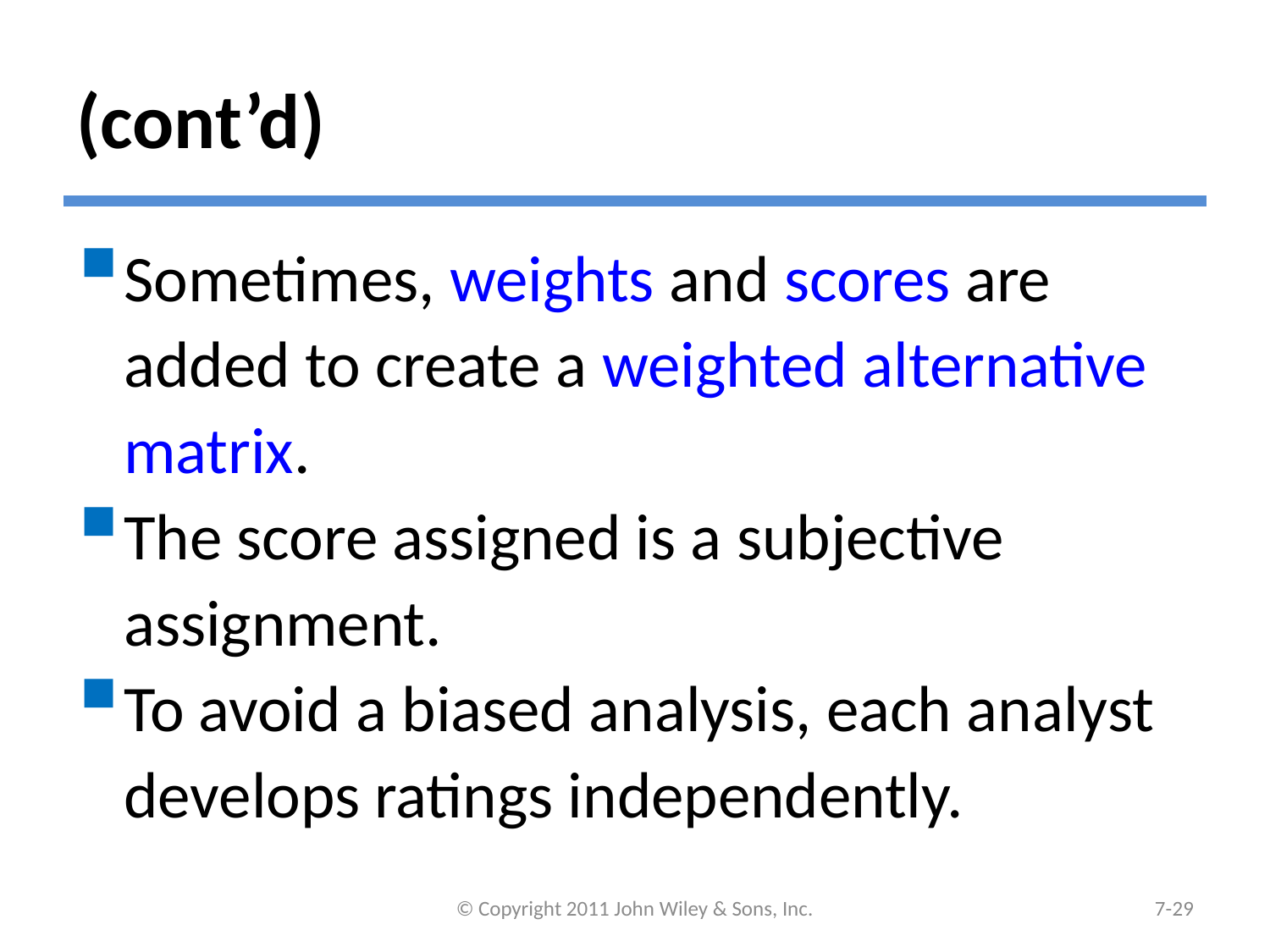

# (cont’d)
Sometimes, weights and scores are added to create a weighted alternative matrix.
The score assigned is a subjective assignment.
To avoid a biased analysis, each analyst develops ratings independently.

© Copyright 2011 John Wiley & Sons, Inc.
7-29